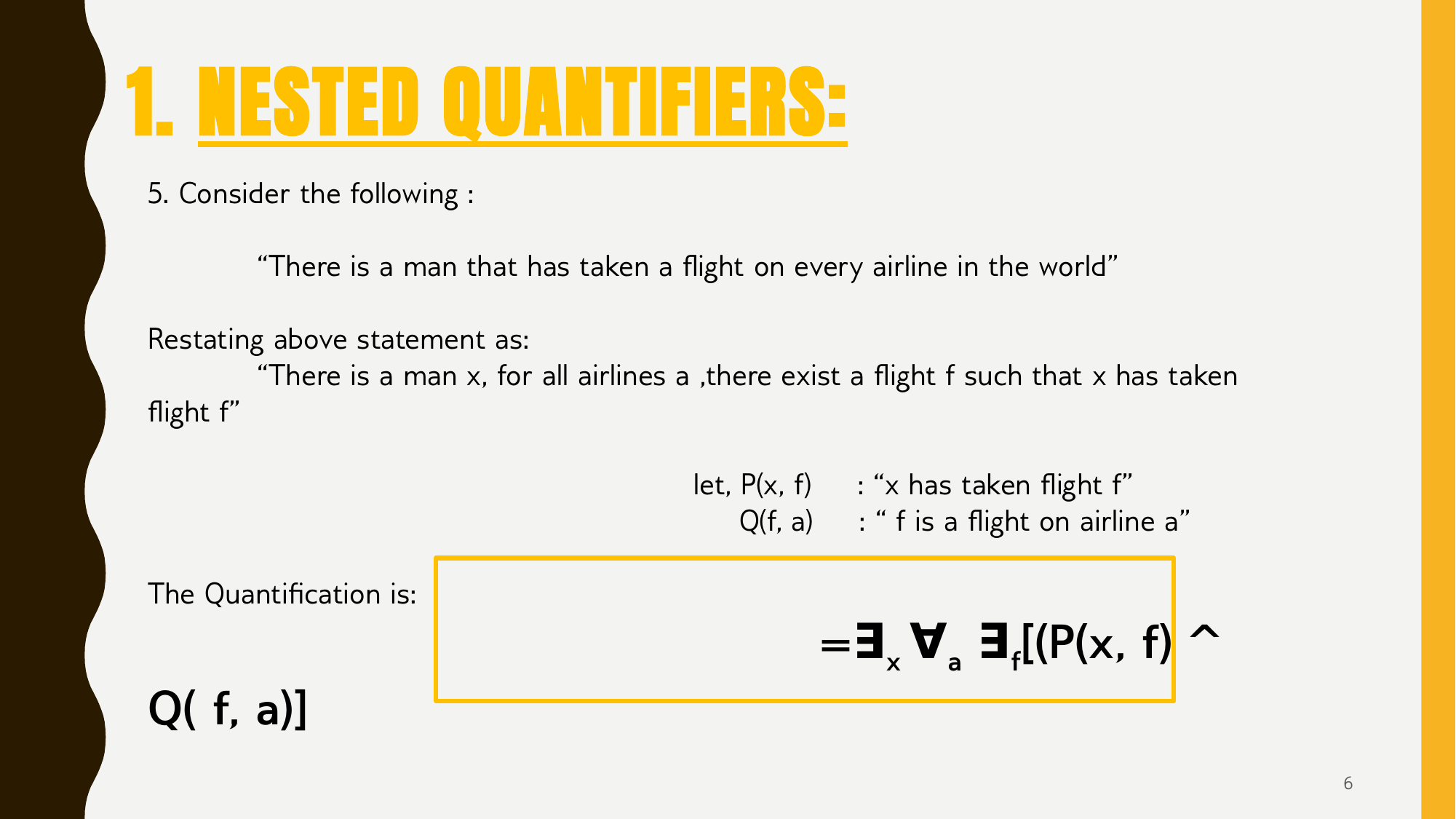

# 1. NESTED QUANTIFIERS:
5. Consider the following :

	“There is a man that has taken a flight on every airline in the world”

Restating above statement as:
	“There is a man x, for all airlines a ,there exist a flight f such that x has taken flight f”

					let, P(x, f)     : “x has taken flight f”
					     Q(f, a)     : “ f is a flight on airline a”

The Quantification is:
						 =∃x ∀a ∃f[(P(x, f) ^ Q( f, a)]

6